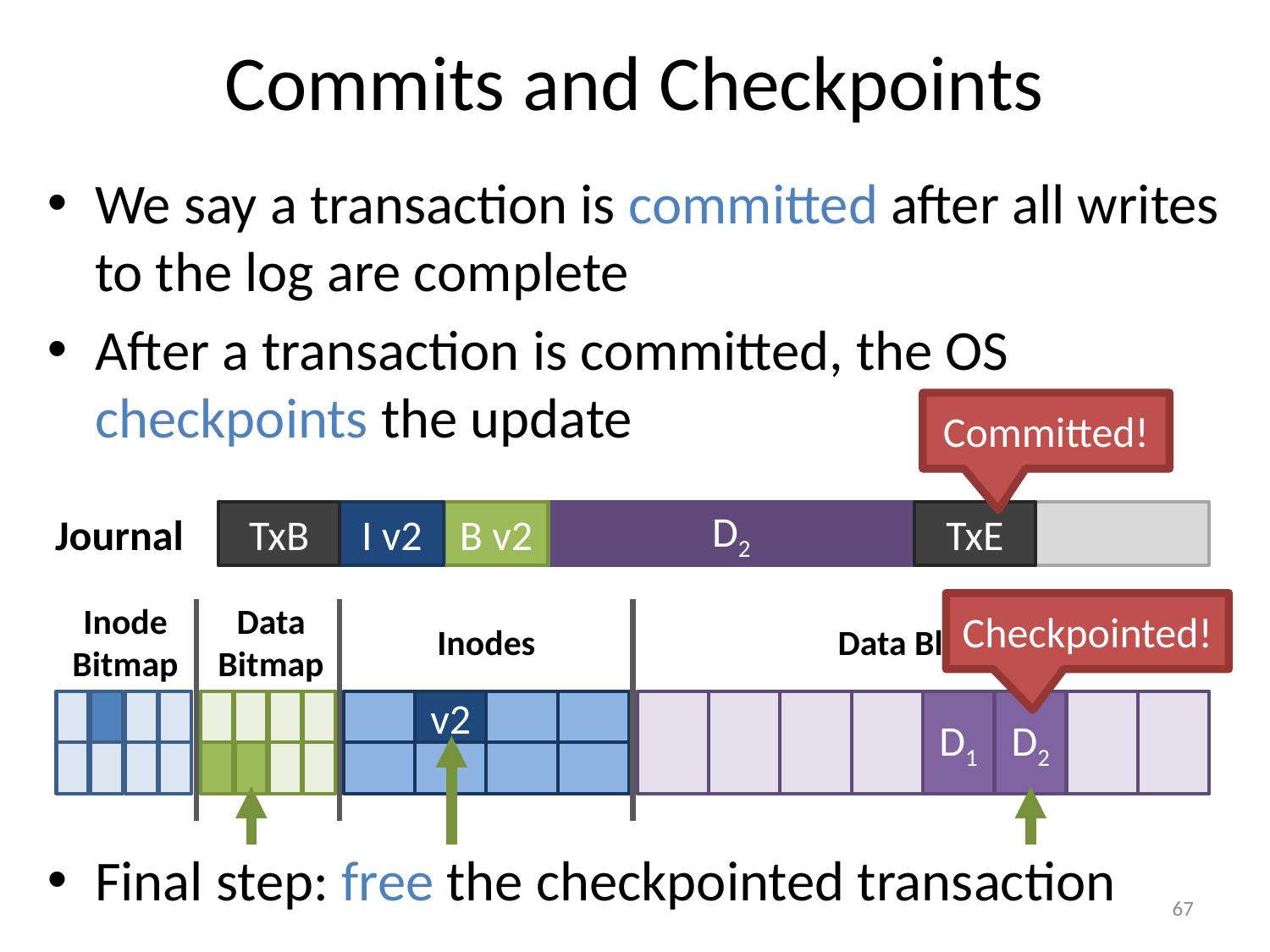

# Commits and Checkpoints
We say a transaction is committed after all writes to the log are complete
After a transaction is committed, the OS checkpoints the update
Committed!
I v2
D2
TxE
Journal
TxB

B v2
Inode
Bitmap
Data
Bitmap
Inodes
Data Blocks

v1

D1

Checkpointed!
v2
D2

Final step: free the checkpointed transaction
67